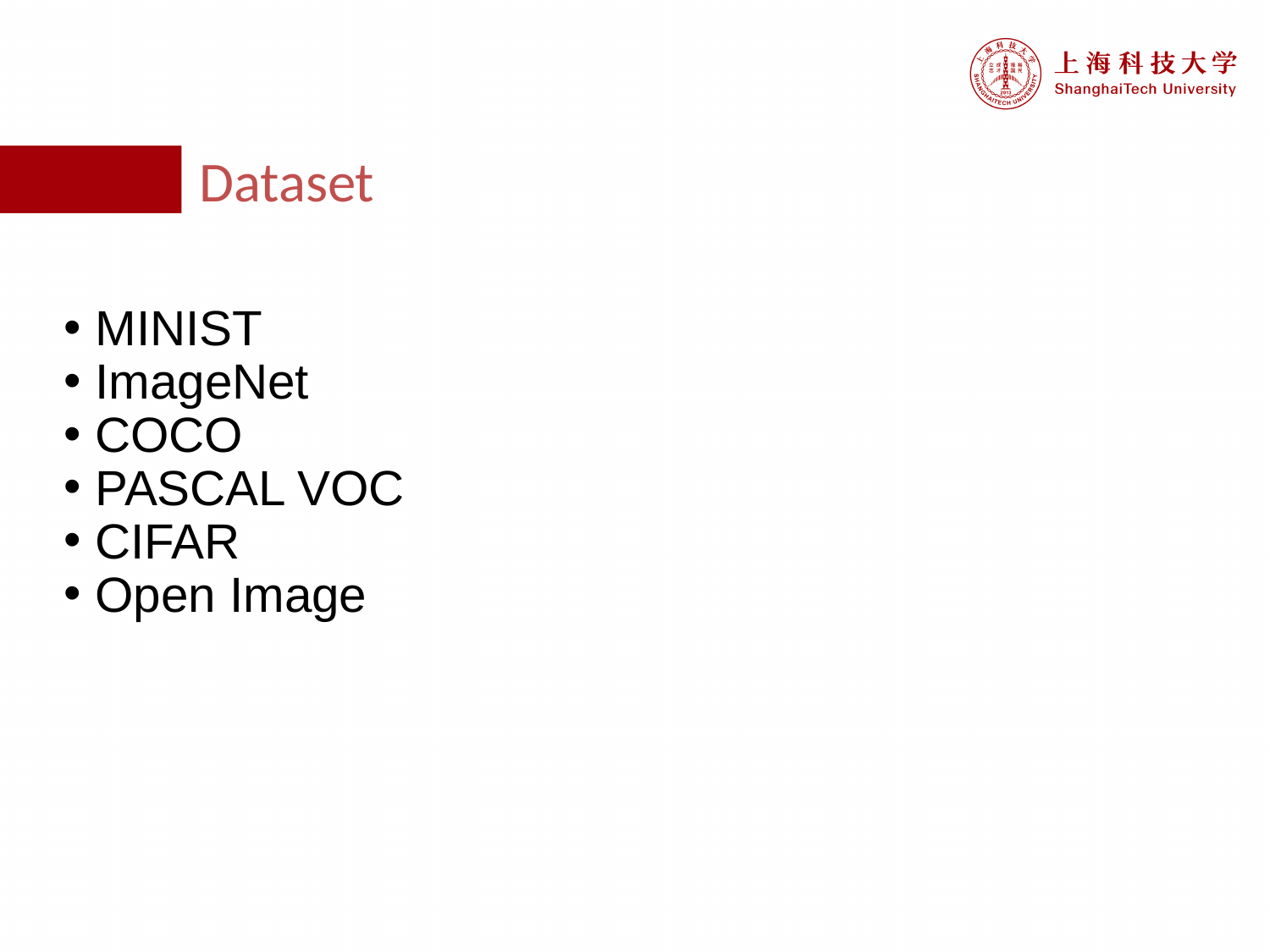

Dataset
MINIST
ImageNet
COCO
PASCAL VOC
CIFAR
Open Image